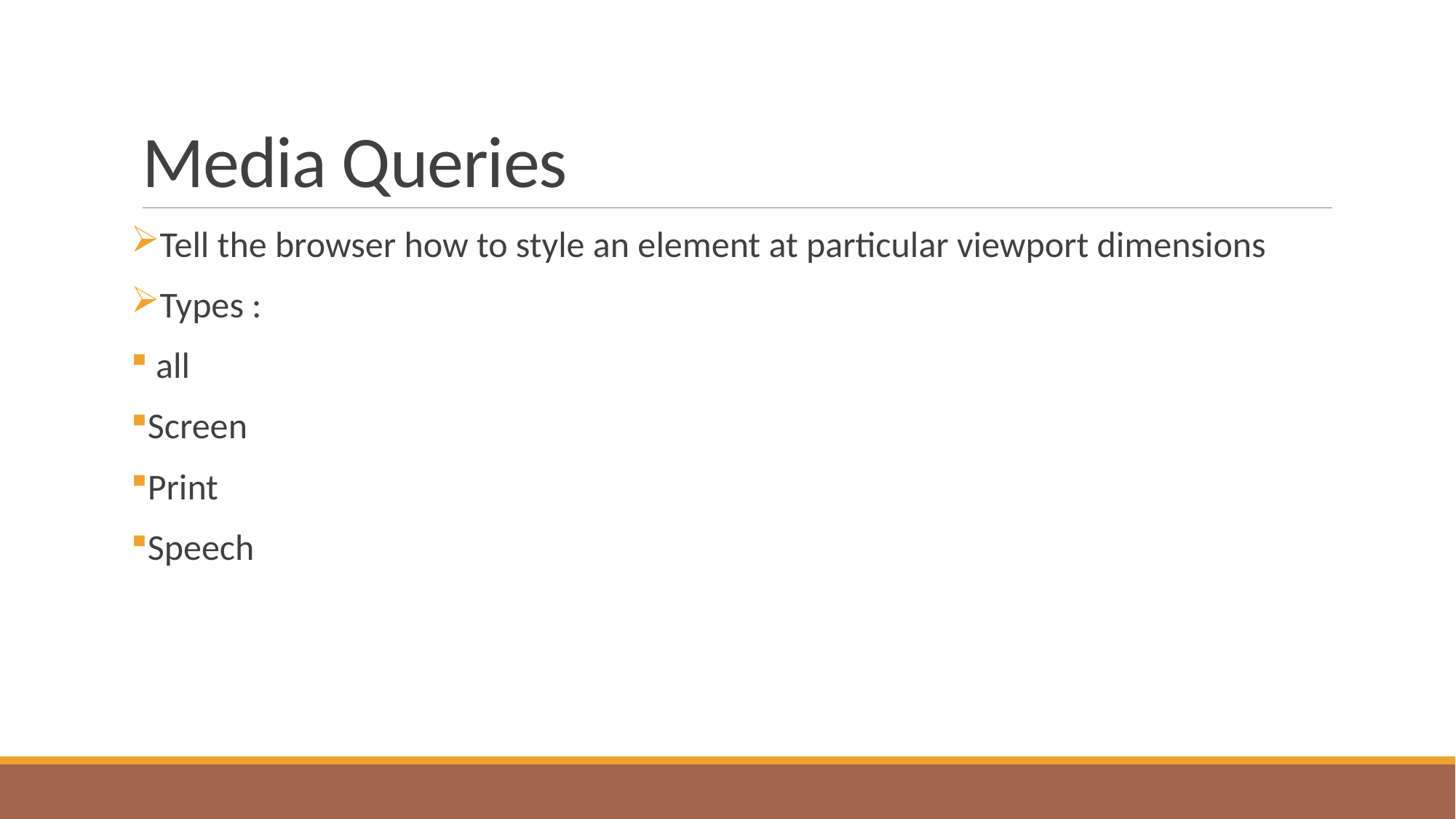

# Media Queries
Tell the browser how to style an element at particular viewport dimensions
Types :
 all
Screen
Print
Speech